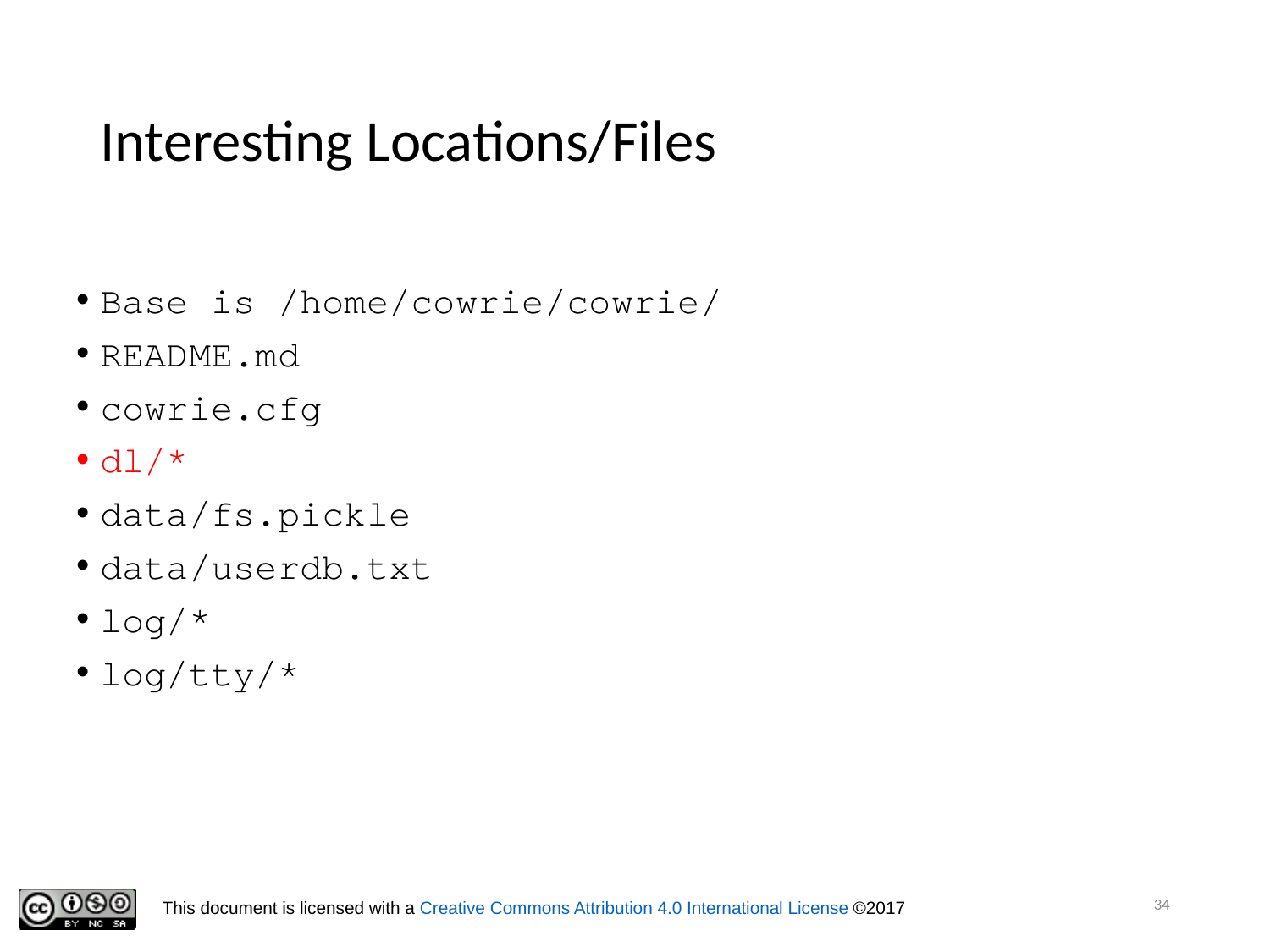

# Interesting Locations/Files
Base is /home/cowrie/cowrie/
README.md
cowrie.cfg
dl/*
data/fs.pickle
data/userdb.txt
log/*
log/tty/*

34